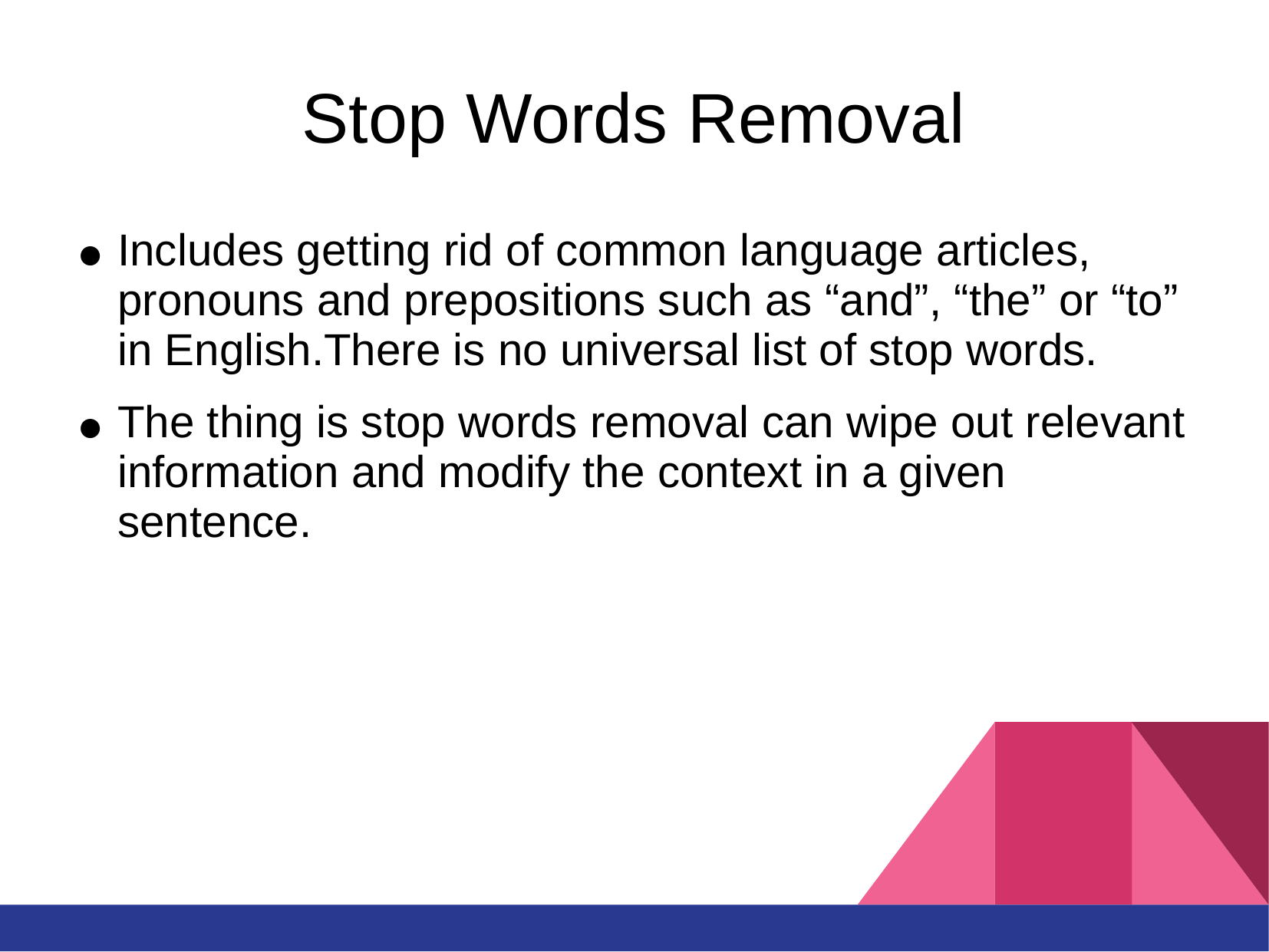

# Stop Words Removal
Includes getting rid of common language articles, pronouns and prepositions such as “and”, “the” or “to” in English.There is no universal list of stop words.
The thing is stop words removal can wipe out relevant information and modify the context in a given sentence.